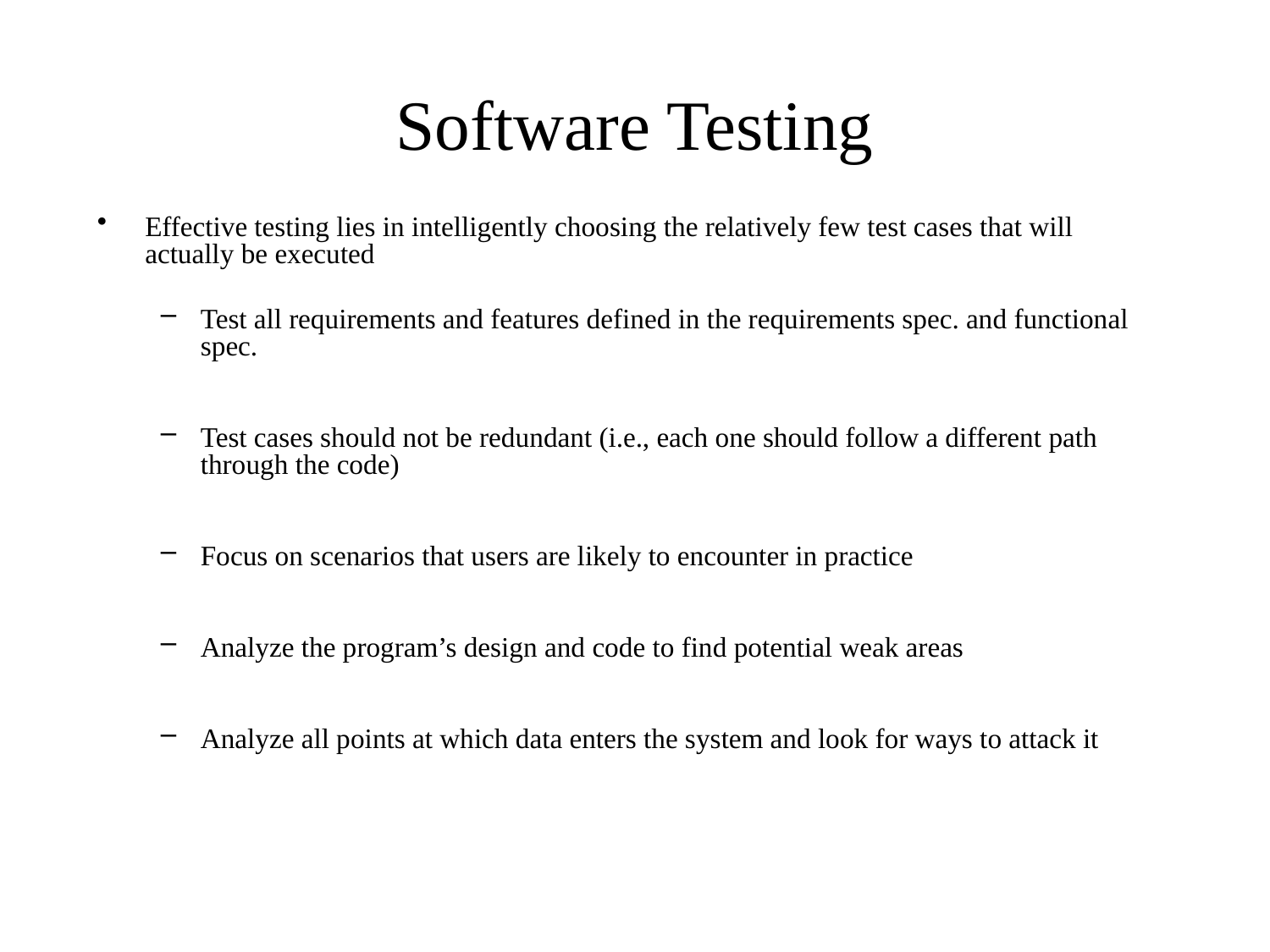

# Software Testing

Effective testing lies in intelligently choosing the relatively few test cases that will actually be executed

Test all requirements and features defined in the requirements spec. and functional spec.

Test cases should not be redundant (i.e., each one should follow a different path through the code)

Focus on scenarios that users are likely to encounter in practice

Analyze the program’s design and code to find potential weak areas

Analyze all points at which data enters the system and look for ways to attack it